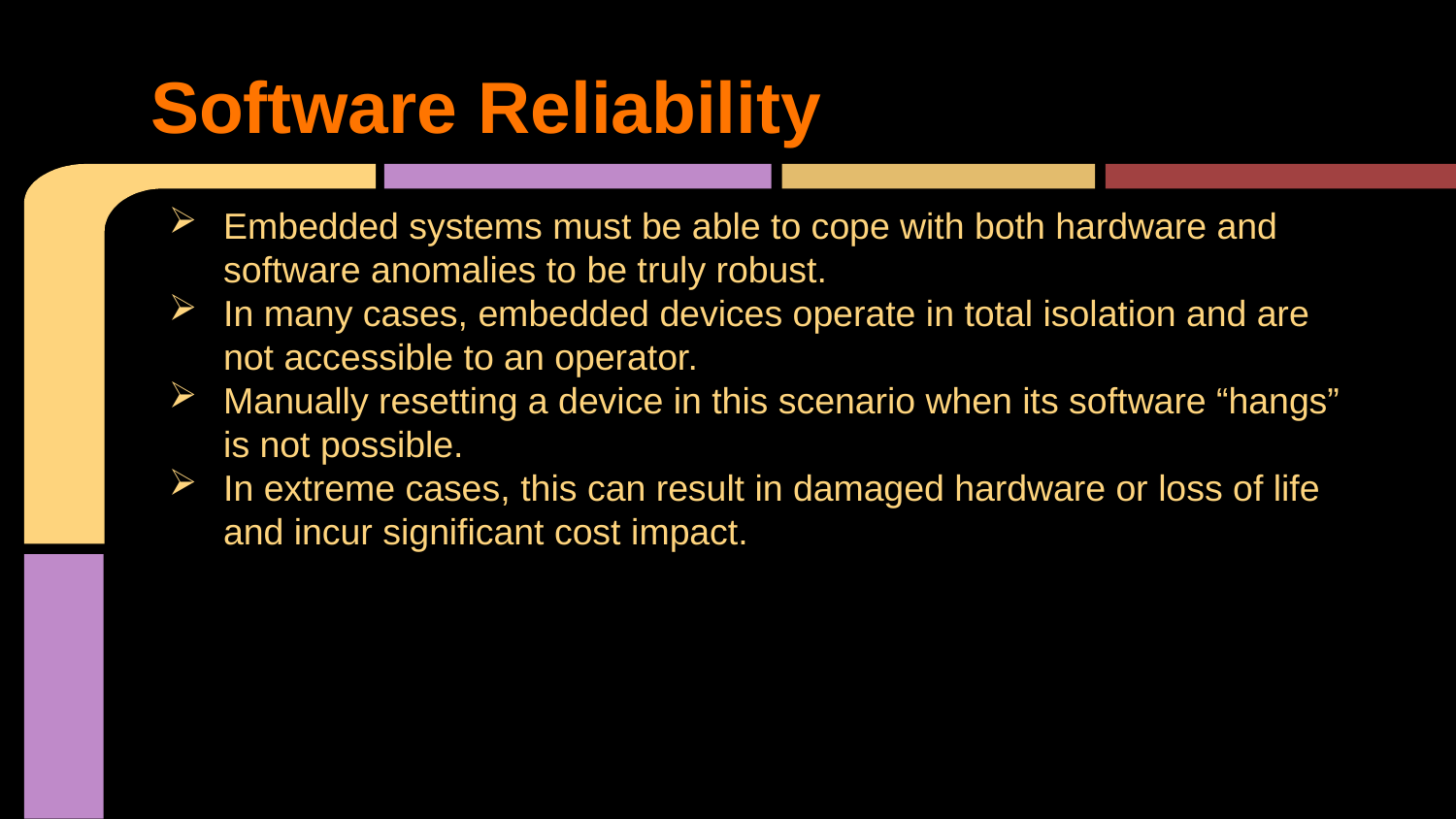

# Software Reliability
Embedded systems must be able to cope with both hardware and software anomalies to be truly robust.
In many cases, embedded devices operate in total isolation and are not accessible to an operator.
Manually resetting a device in this scenario when its software “hangs” is not possible.
In extreme cases, this can result in damaged hardware or loss of life and incur significant cost impact.